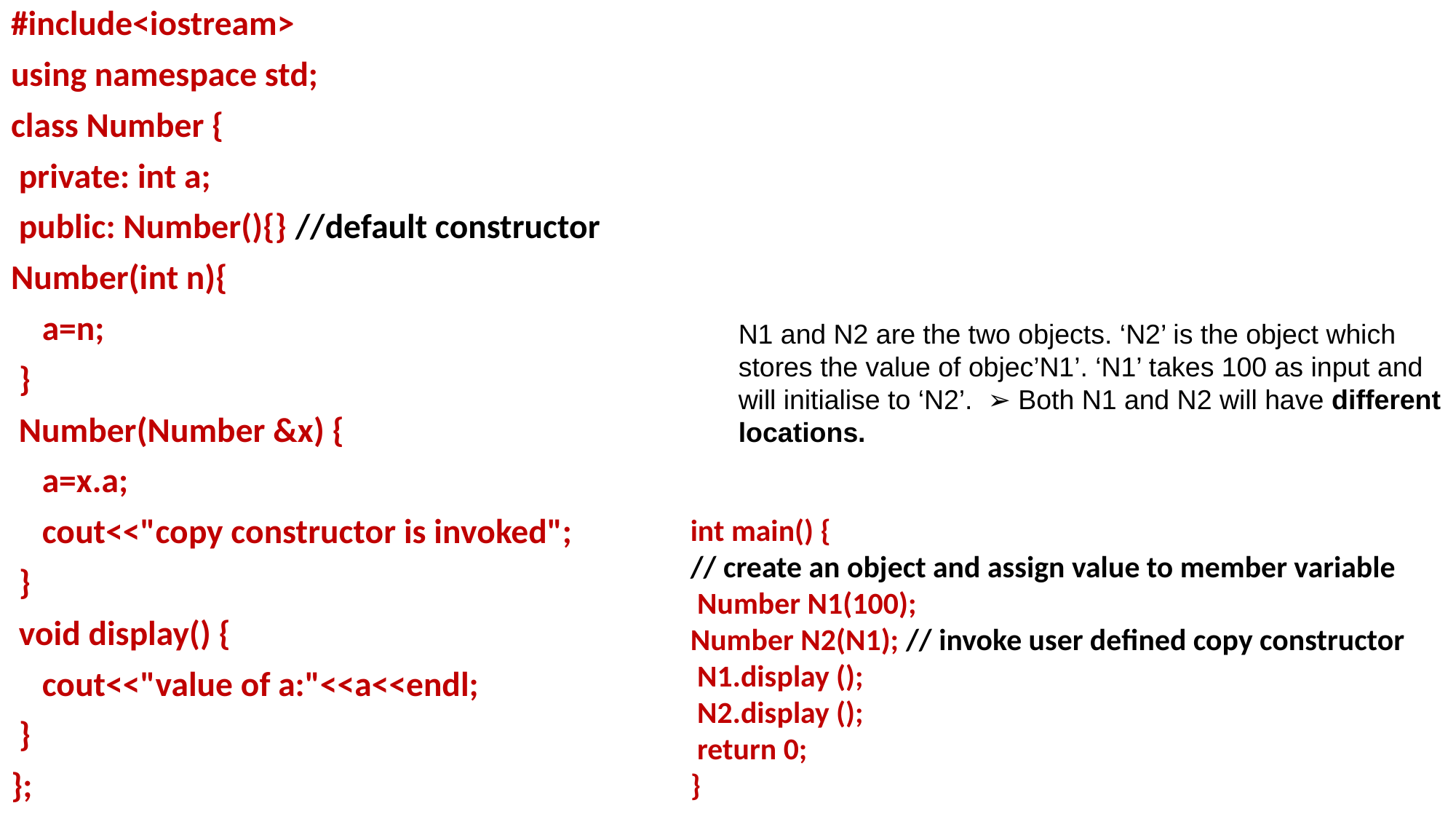

#include<iostream>
using namespace std;
class Number {
 private: int a;
 public: Number(){} //default constructor
Number(int n){
    a=n;
 }
 Number(Number &x) {
    a=x.a;
    cout<<"copy constructor is invoked";
 }
 void display() {
    cout<<"value of a:"<<a<<endl;
 }
};

N1 and N2 are the two objects. ‘N2’ is the object which stores the value of objec’N1’. ‘N1’ takes 100 as input and will initialise to ‘N2’.  ➢ Both N1 and N2 will have different locations.
int main() {
// create an object and assign value to member variable
 Number N1(100);
Number N2(N1); // invoke user defined copy constructor
 N1.display ();
 N2.display ();
 return 0;
}